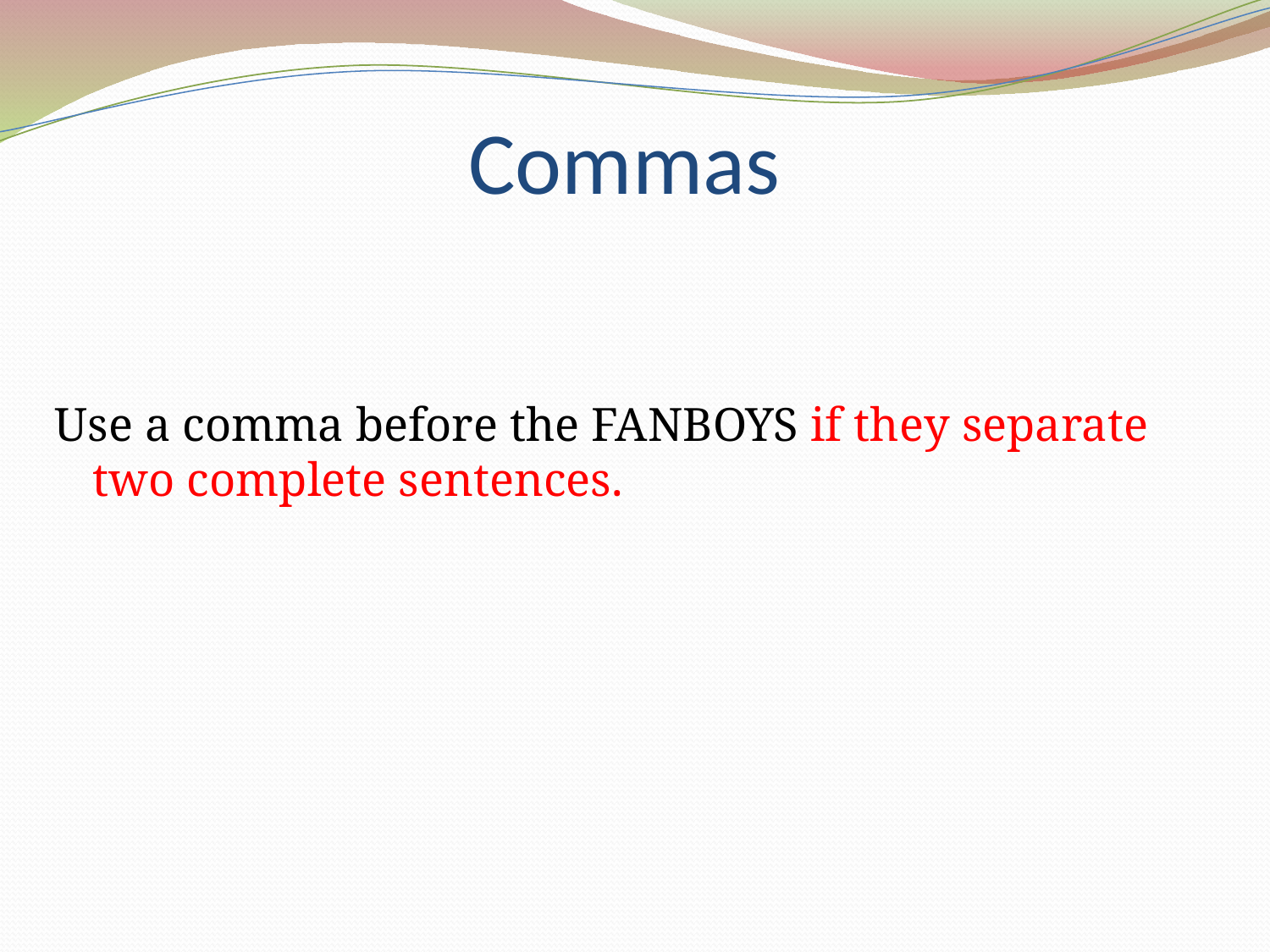

# Commas

Use a comma before the FANBOYS if they separate two complete sentences.